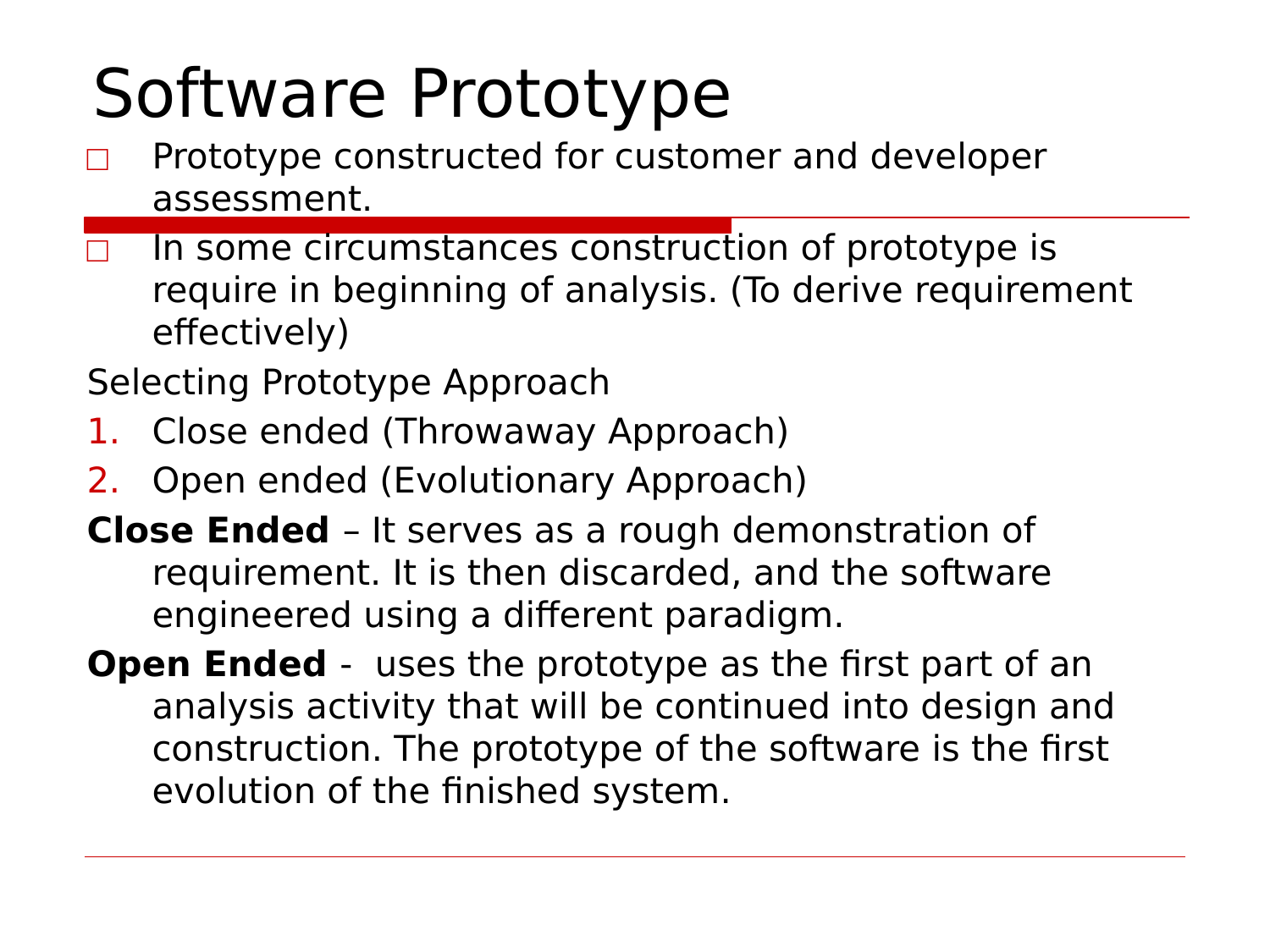

# Software Prototype
Prototype constructed for customer and developer assessment.
In some circumstances construction of prototype is require in beginning of analysis. (To derive requirement effectively)
Selecting Prototype Approach
Close ended (Throwaway Approach)
Open ended (Evolutionary Approach)
Close Ended – It serves as a rough demonstration of requirement. It is then discarded, and the software engineered using a different paradigm.
Open Ended -  uses the prototype as the first part of an analysis activity that will be continued into design and construction. The prototype of the software is the first evolution of the finished system.